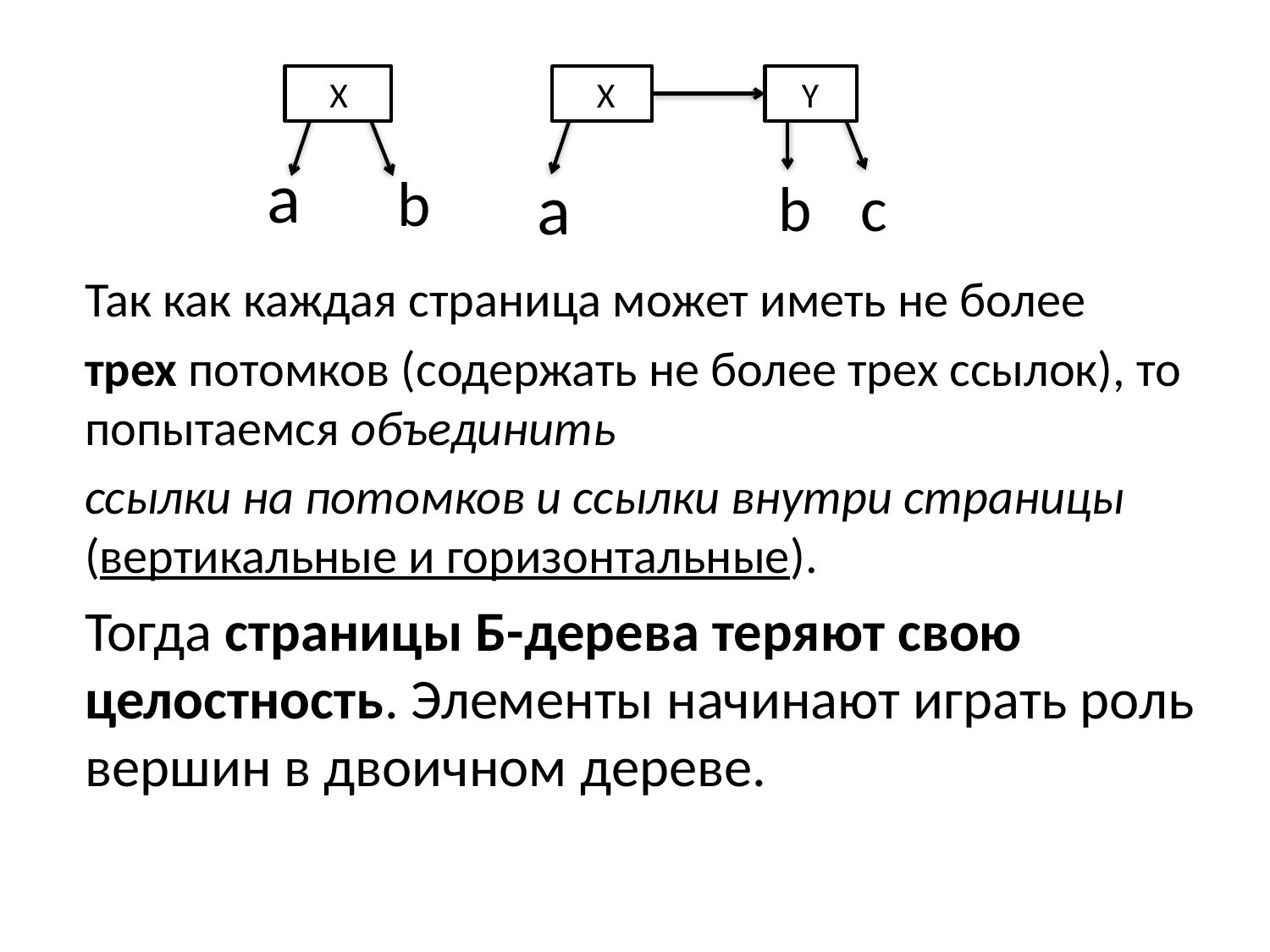

X
    X
   Y
a
b
a
b
c
Так как каждая страница может иметь не более
трех потомков (содержать не более трех ссылок), то попытаемся объединить
ссылки на потомков и ссылки внутри страницы (вертикальные и горизонтальные).
Тогда страницы Б-дерева теряют свою целостность. Элементы начинают играть роль вершин в двоичном дереве.